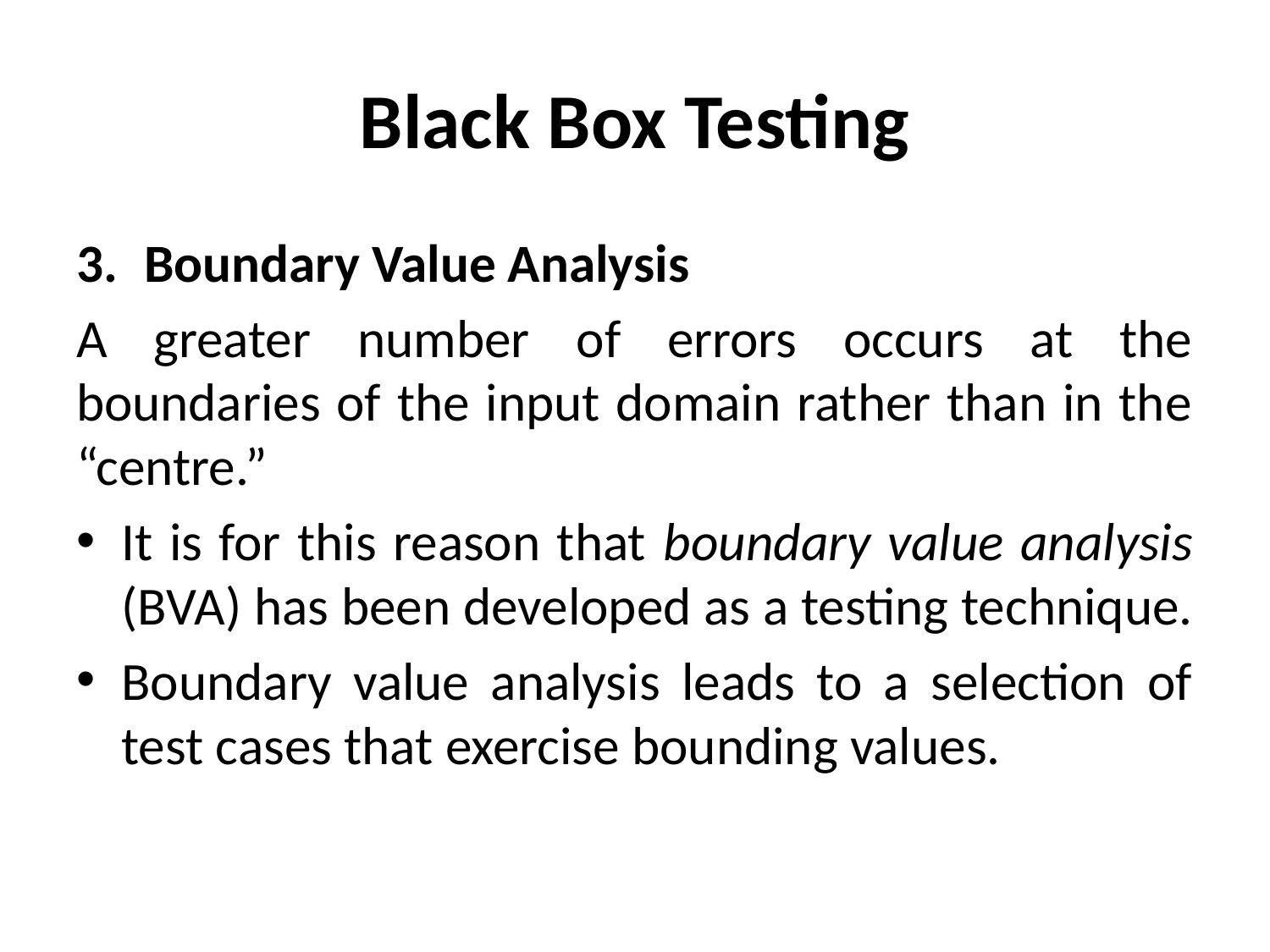

# Black Box Testing
Boundary Value Analysis
A greater number of errors occurs at the boundaries of the input domain rather than in the “centre.”
It is for this reason that boundary value analysis (BVA) has been developed as a testing technique.
Boundary value analysis leads to a selection of test cases that exercise bounding values.